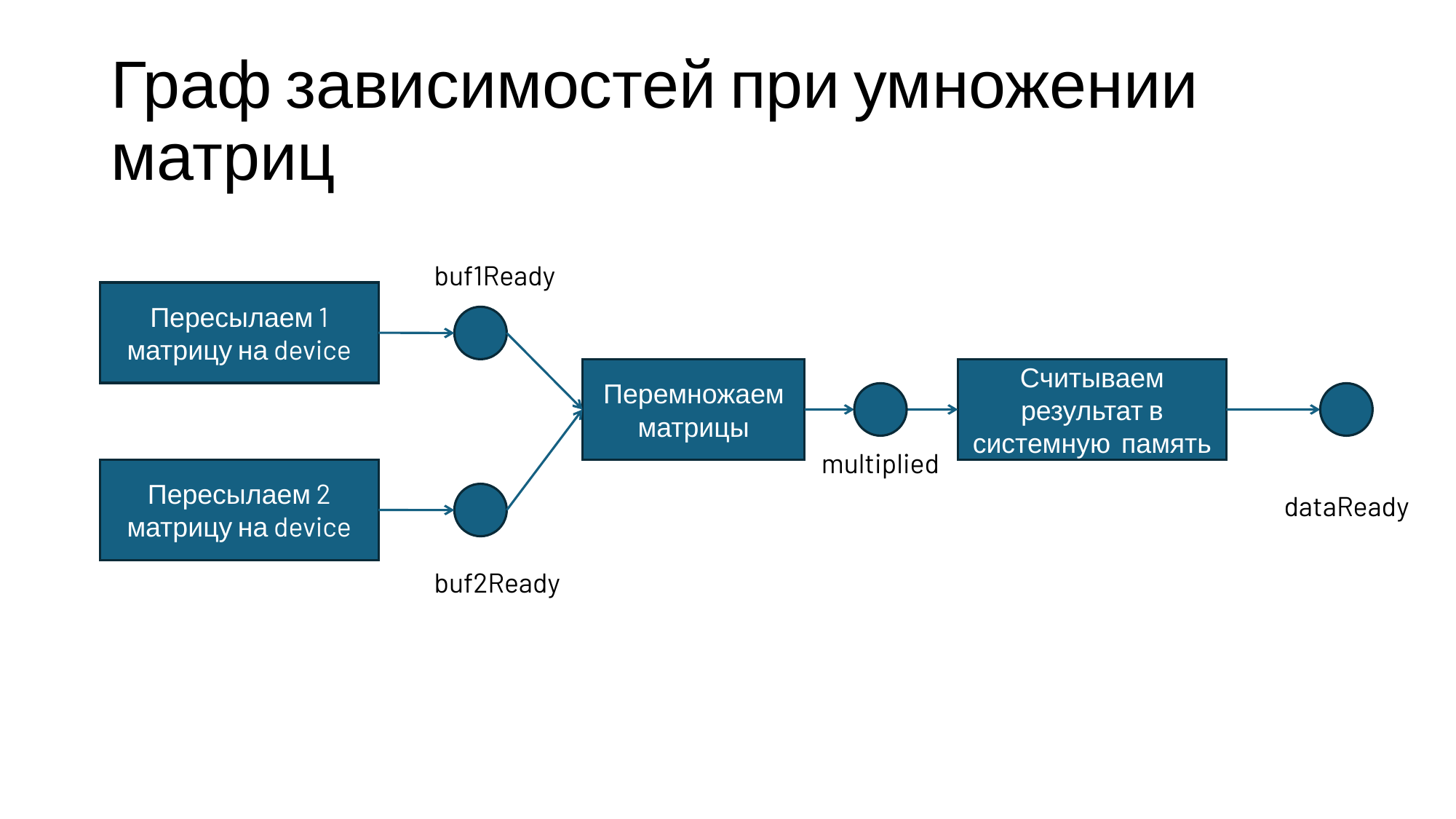

# Граф зависимостей при умножении матриц
buf1Ready
Пересылаем 1 матрицу на device

Считываем результат в системную  память
Перемножаем матрицы

multiplied
Пересылаем 2 матрицу на device

dataReady
buf2Ready